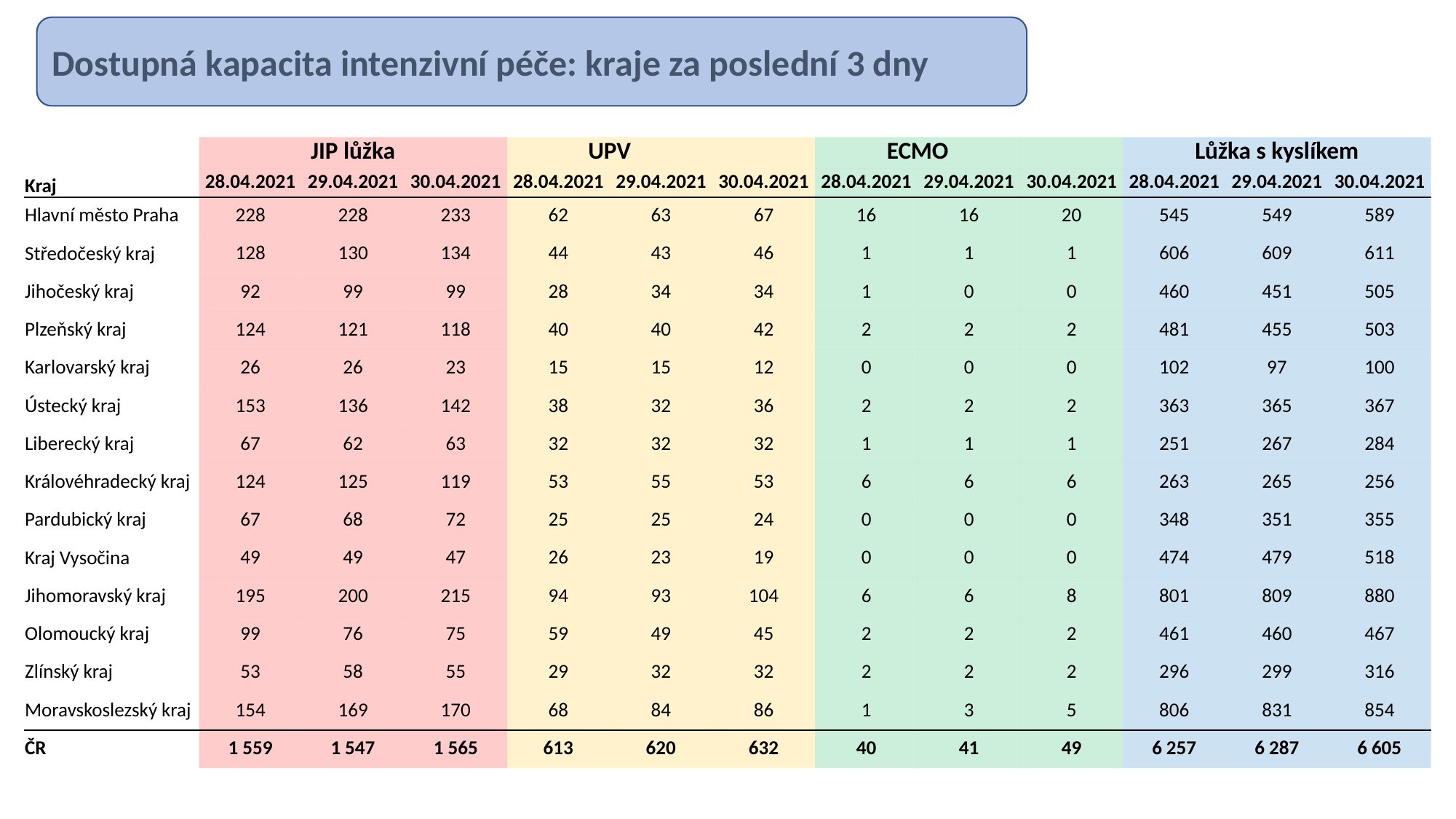

Dostupná kapacita intenzivní péče: kraje za poslední 3 dny
|  | JIP lůžka |  |  | UPV |  |  | ECMO |  |  | Lůžka s kyslíkem |  |  |
| --- | --- | --- | --- | --- | --- | --- | --- | --- | --- | --- | --- | --- |
| Kraj | 28.04.2021 | 29.04.2021 | 30.04.2021 | 28.04.2021 | 29.04.2021 | 30.04.2021 | 28.04.2021 | 29.04.2021 | 30.04.2021 | 28.04.2021 | 29.04.2021 | 30.04.2021 |
| Hlavní město Praha | 228 | 228 | 233 | 62 | 63 | 67 | 16 | 16 | 20 | 545 | 549 | 589 |
| Středočeský kraj | 128 | 130 | 134 | 44 | 43 | 46 | 1 | 1 | 1 | 606 | 609 | 611 |
| Jihočeský kraj | 92 | 99 | 99 | 28 | 34 | 34 | 1 | 0 | 0 | 460 | 451 | 505 |
| Plzeňský kraj | 124 | 121 | 118 | 40 | 40 | 42 | 2 | 2 | 2 | 481 | 455 | 503 |
| Karlovarský kraj | 26 | 26 | 23 | 15 | 15 | 12 | 0 | 0 | 0 | 102 | 97 | 100 |
| Ústecký kraj | 153 | 136 | 142 | 38 | 32 | 36 | 2 | 2 | 2 | 363 | 365 | 367 |
| Liberecký kraj | 67 | 62 | 63 | 32 | 32 | 32 | 1 | 1 | 1 | 251 | 267 | 284 |
| Královéhradecký kraj | 124 | 125 | 119 | 53 | 55 | 53 | 6 | 6 | 6 | 263 | 265 | 256 |
| Pardubický kraj | 67 | 68 | 72 | 25 | 25 | 24 | 0 | 0 | 0 | 348 | 351 | 355 |
| Kraj Vysočina | 49 | 49 | 47 | 26 | 23 | 19 | 0 | 0 | 0 | 474 | 479 | 518 |
| Jihomoravský kraj | 195 | 200 | 215 | 94 | 93 | 104 | 6 | 6 | 8 | 801 | 809 | 880 |
| Olomoucký kraj | 99 | 76 | 75 | 59 | 49 | 45 | 2 | 2 | 2 | 461 | 460 | 467 |
| Zlínský kraj | 53 | 58 | 55 | 29 | 32 | 32 | 2 | 2 | 2 | 296 | 299 | 316 |
| Moravskoslezský kraj | 154 | 169 | 170 | 68 | 84 | 86 | 1 | 3 | 5 | 806 | 831 | 854 |
| ČR | 1 559 | 1 547 | 1 565 | 613 | 620 | 632 | 40 | 41 | 49 | 6 257 | 6 287 | 6 605 |